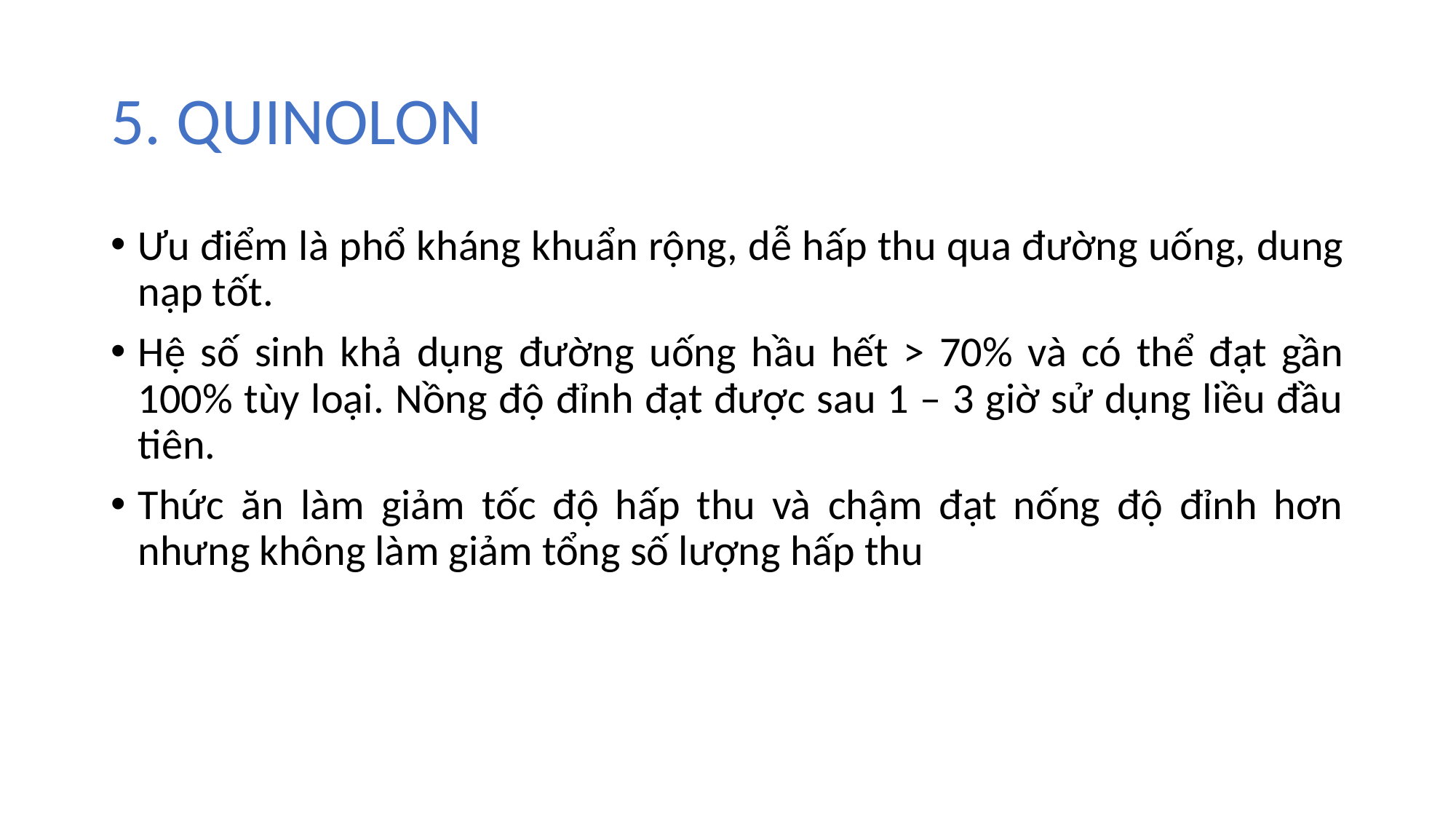

# 5. QUINOLON
Ưu điểm là phổ kháng khuẩn rộng, dễ hấp thu qua đường uống, dung nạp tốt.
Hệ số sinh khả dụng đường uống hầu hết > 70% và có thể đạt gần 100% tùy loại. Nồng độ đỉnh đạt được sau 1 – 3 giờ sử dụng liều đầu tiên.
Thức ăn làm giảm tốc độ hấp thu và chậm đạt nống độ đỉnh hơn nhưng không làm giảm tổng số lượng hấp thu